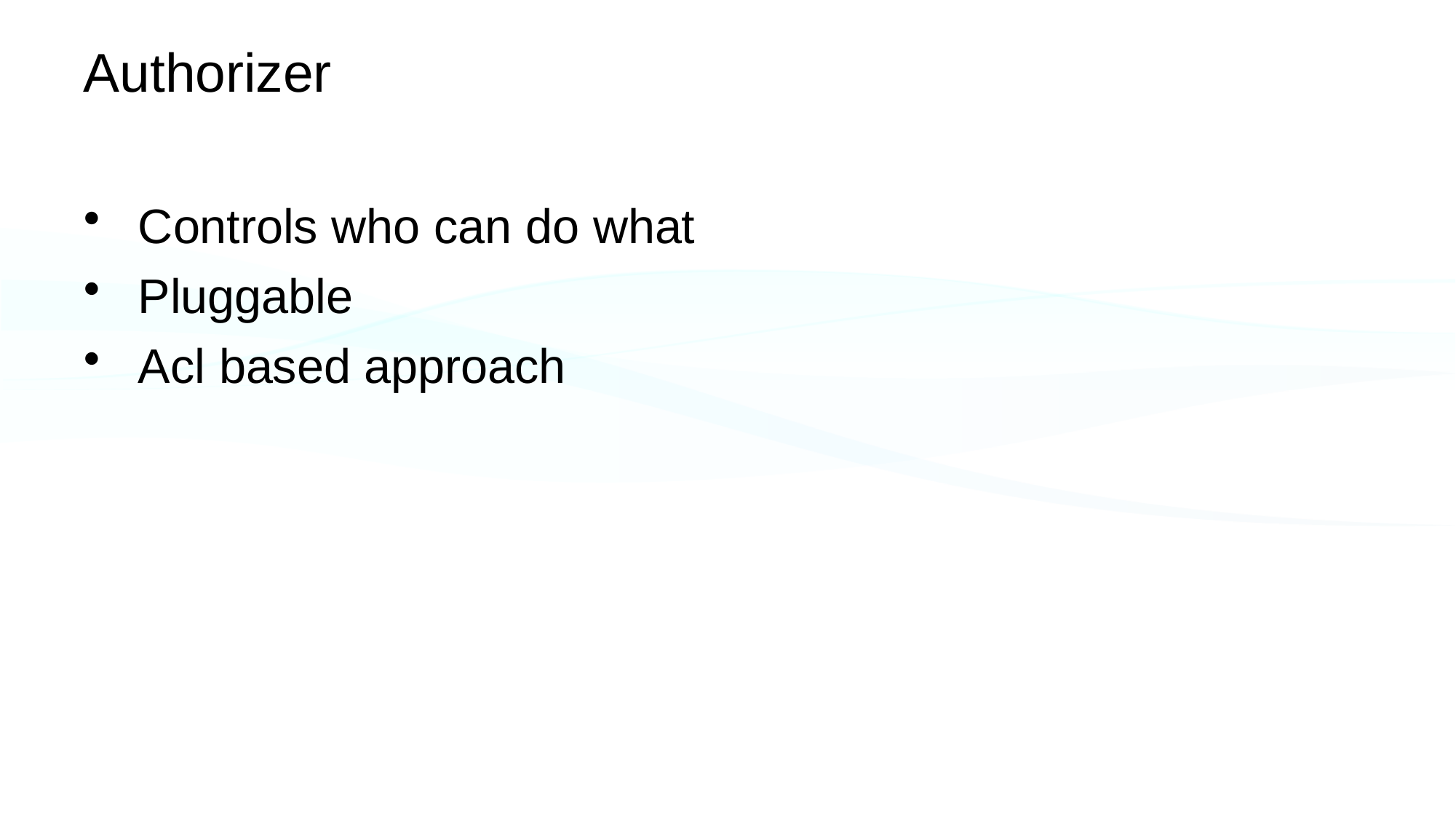

# Authorizer
Controls who can do what
Pluggable
Acl based approach